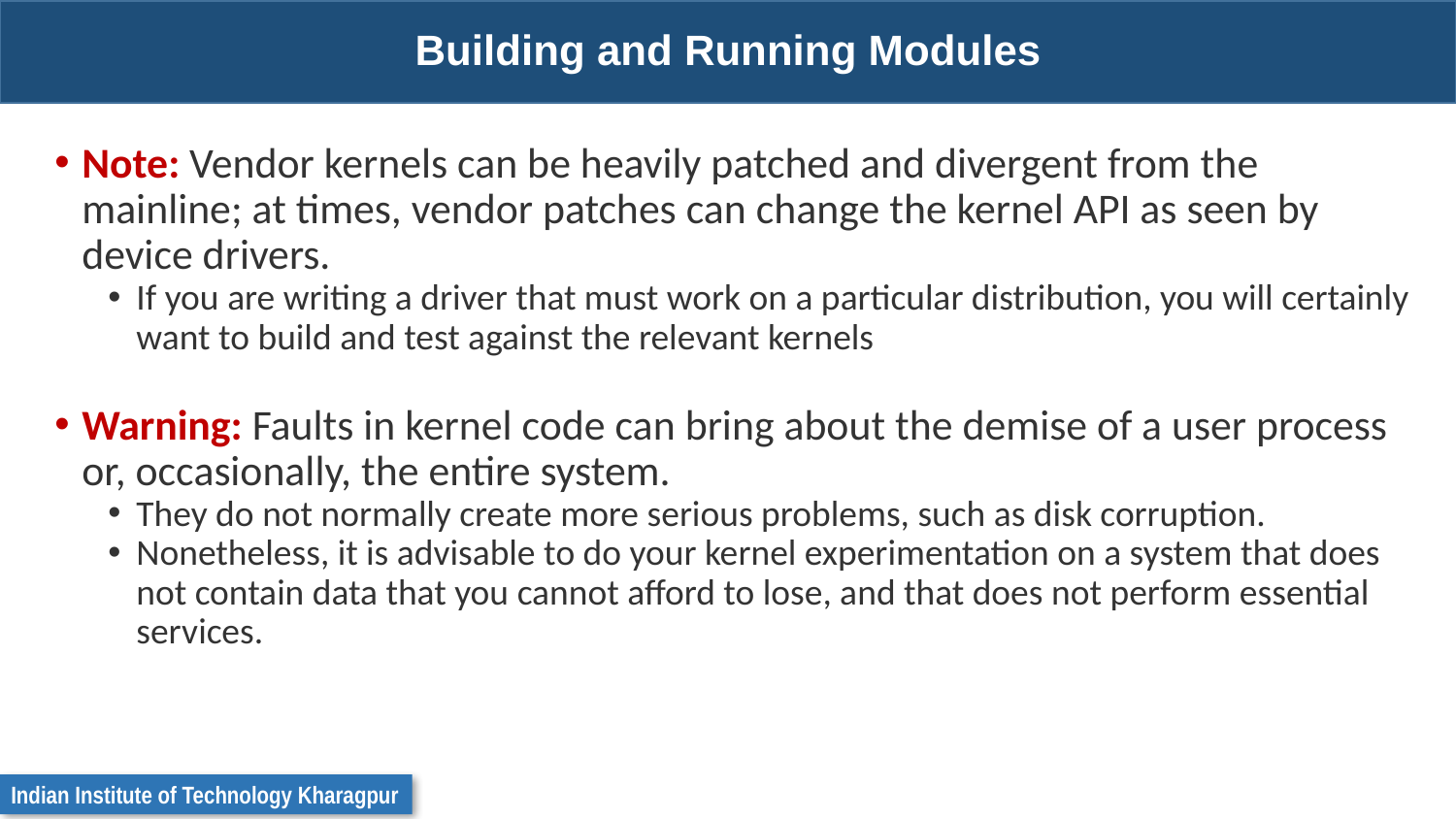

# Building and Running Modules
Note: Vendor kernels can be heavily patched and divergent from the mainline; at times, vendor patches can change the kernel API as seen by device drivers.
If you are writing a driver that must work on a particular distribution, you will certainly want to build and test against the relevant kernels

Warning: Faults in kernel code can bring about the demise of a user process or, occasionally, the entire system.
They do not normally create more serious problems, such as disk corruption.
Nonetheless, it is advisable to do your kernel experimentation on a system that does not contain data that you cannot afford to lose, and that does not perform essential services.